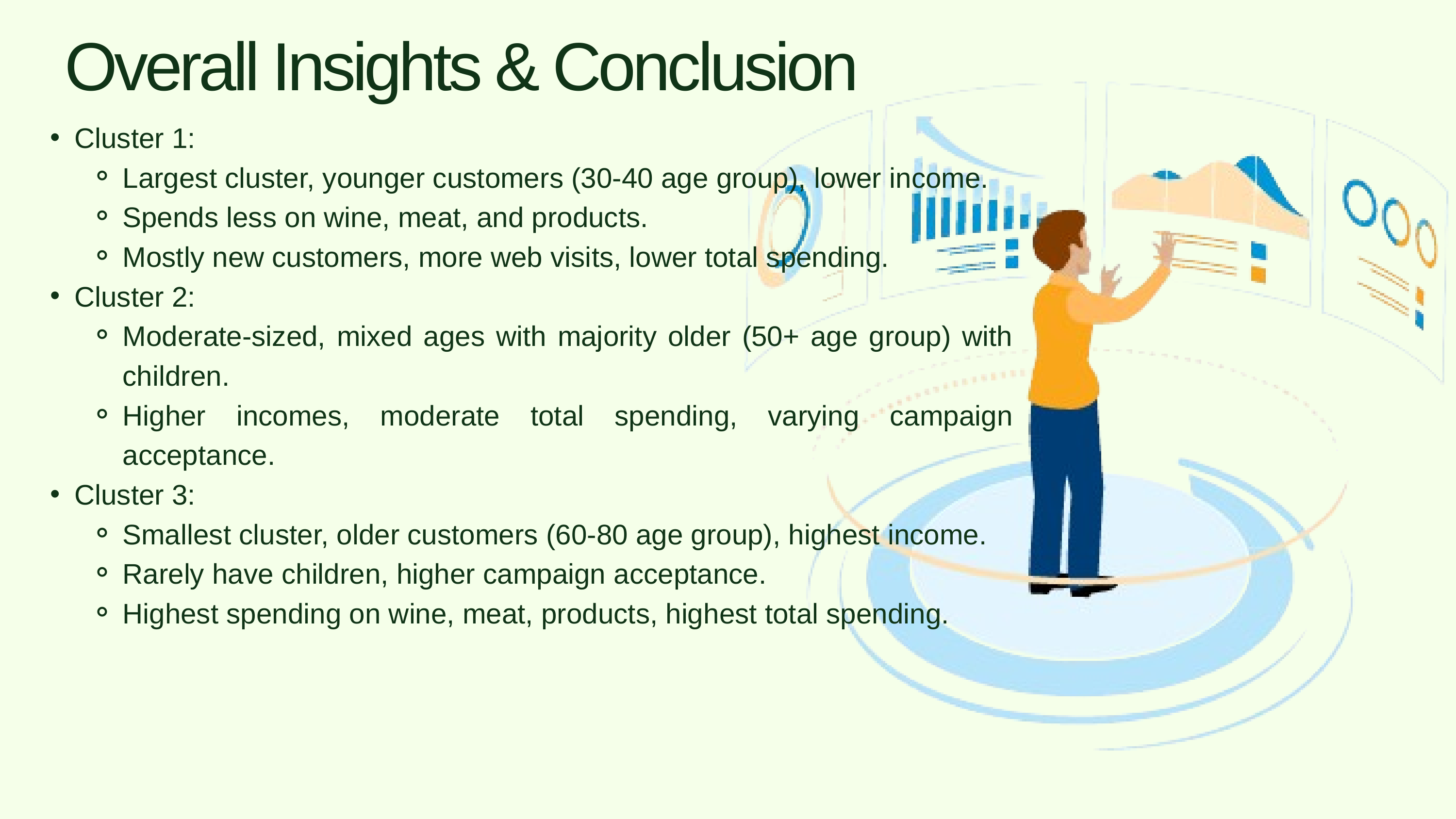

Overall Insights & Conclusion

Cluster 1:
Largest cluster, younger customers (30-40 age group), lower income.
Spends less on wine, meat, and products.
Mostly new customers, more web visits, lower total spending.
Cluster 2:
Moderate-sized, mixed ages with majority older (50+ age group) with children.
Higher incomes, moderate total spending, varying campaign acceptance.
Cluster 3:
Smallest cluster, older customers (60-80 age group), highest income.
Rarely have children, higher campaign acceptance.
Highest spending on wine, meat, products, highest total spending.